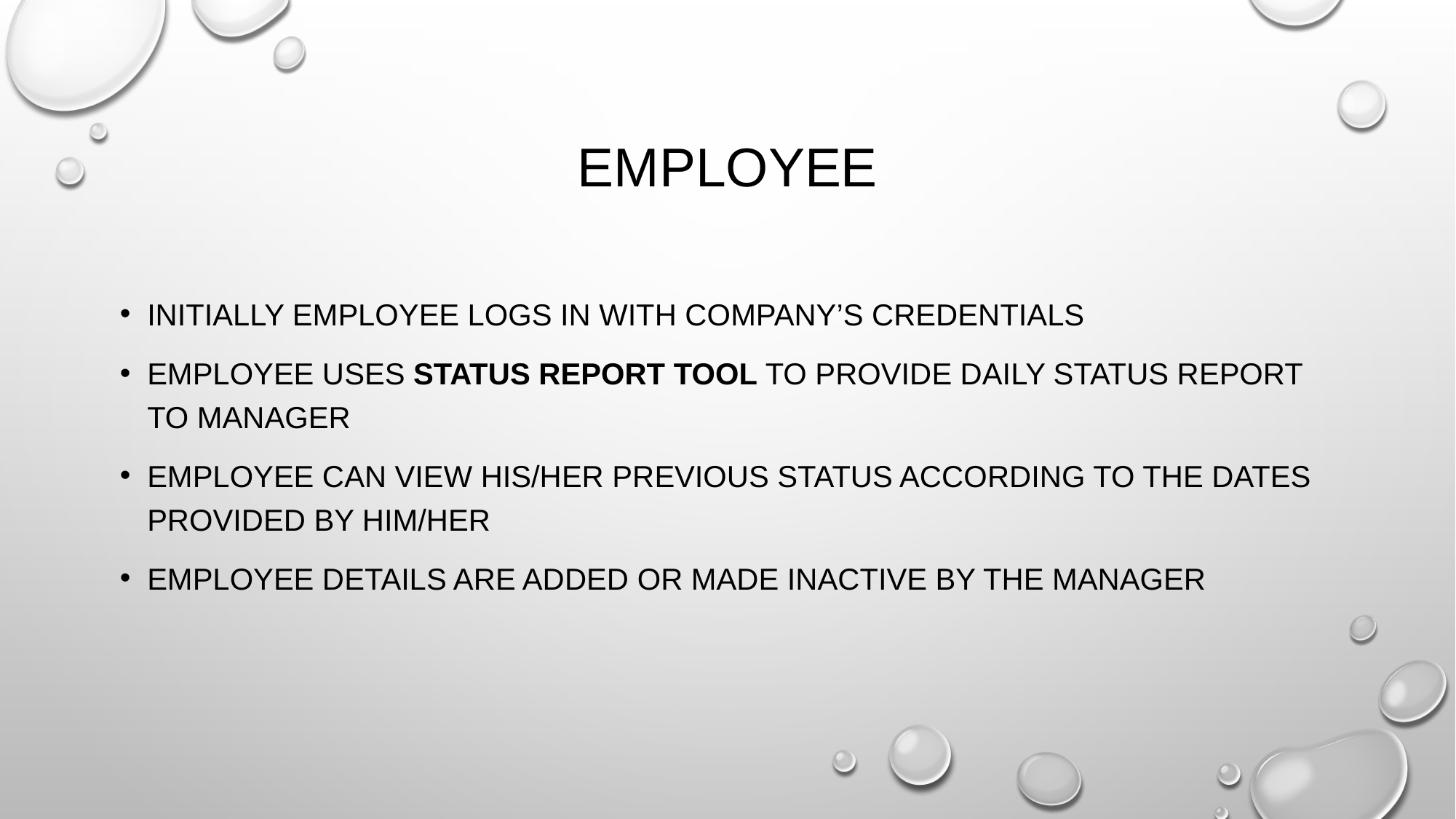

# EMPLOYEE
Initially Employee logs in with company’s credentials
Employee uses Status Report Tool to provide daily status report to Manager
Employee can view his/her previous status according to the dates provided by him/her
Employee details are added or made inactive by the manager